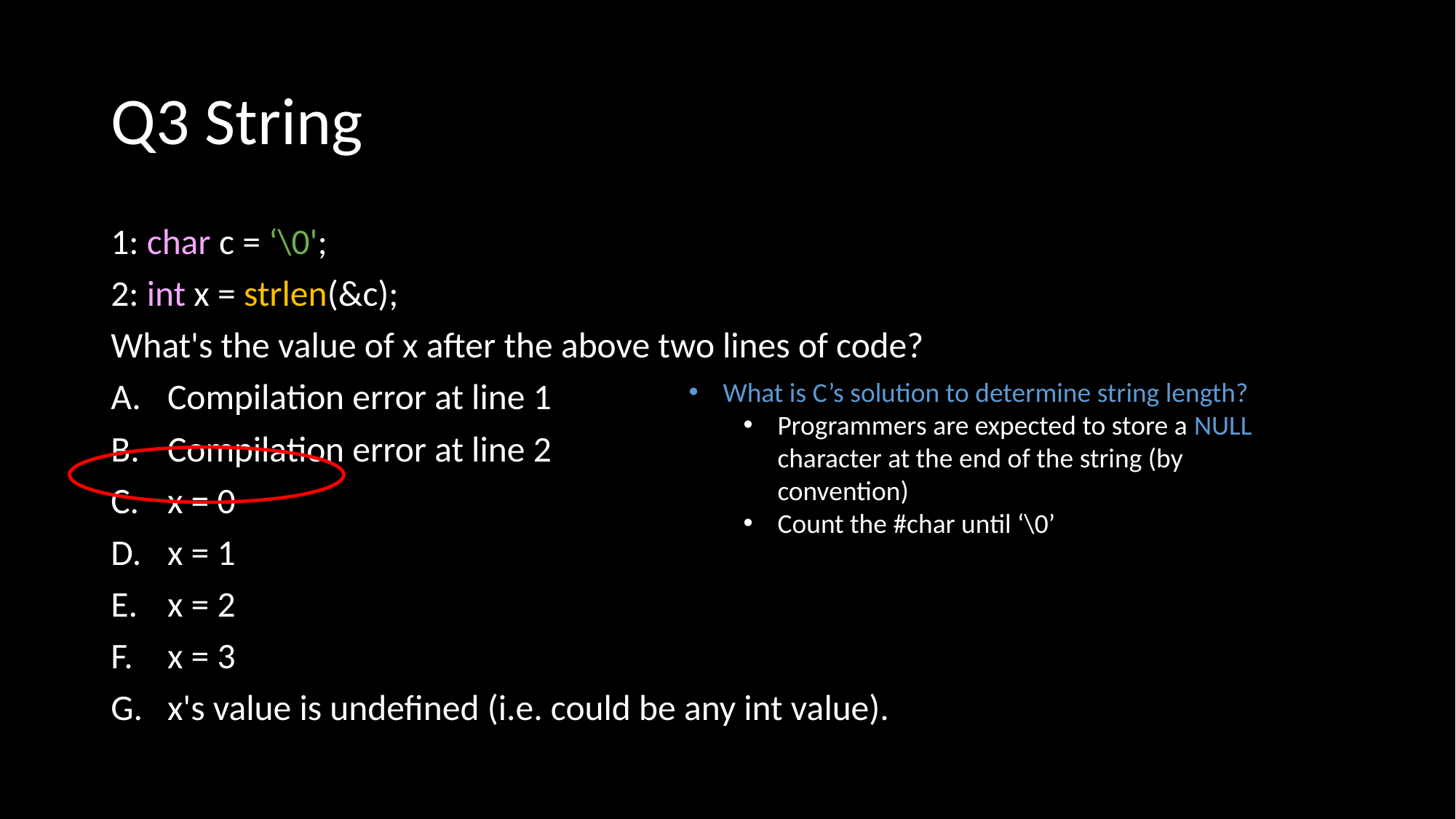

# Q3 String
1: char c = ‘\0';
2: int x = strlen(&c);
What's the value of x after the above two lines of code?
Compilation error at line 1
Compilation error at line 2
x = 0
x = 1
x = 2
x = 3
x's value is undefined (i.e. could be any int value).
What is C’s solution to determine string length?
Programmers are expected to store a NULL character at the end of the string (by convention)
Count the #char until ‘\0’